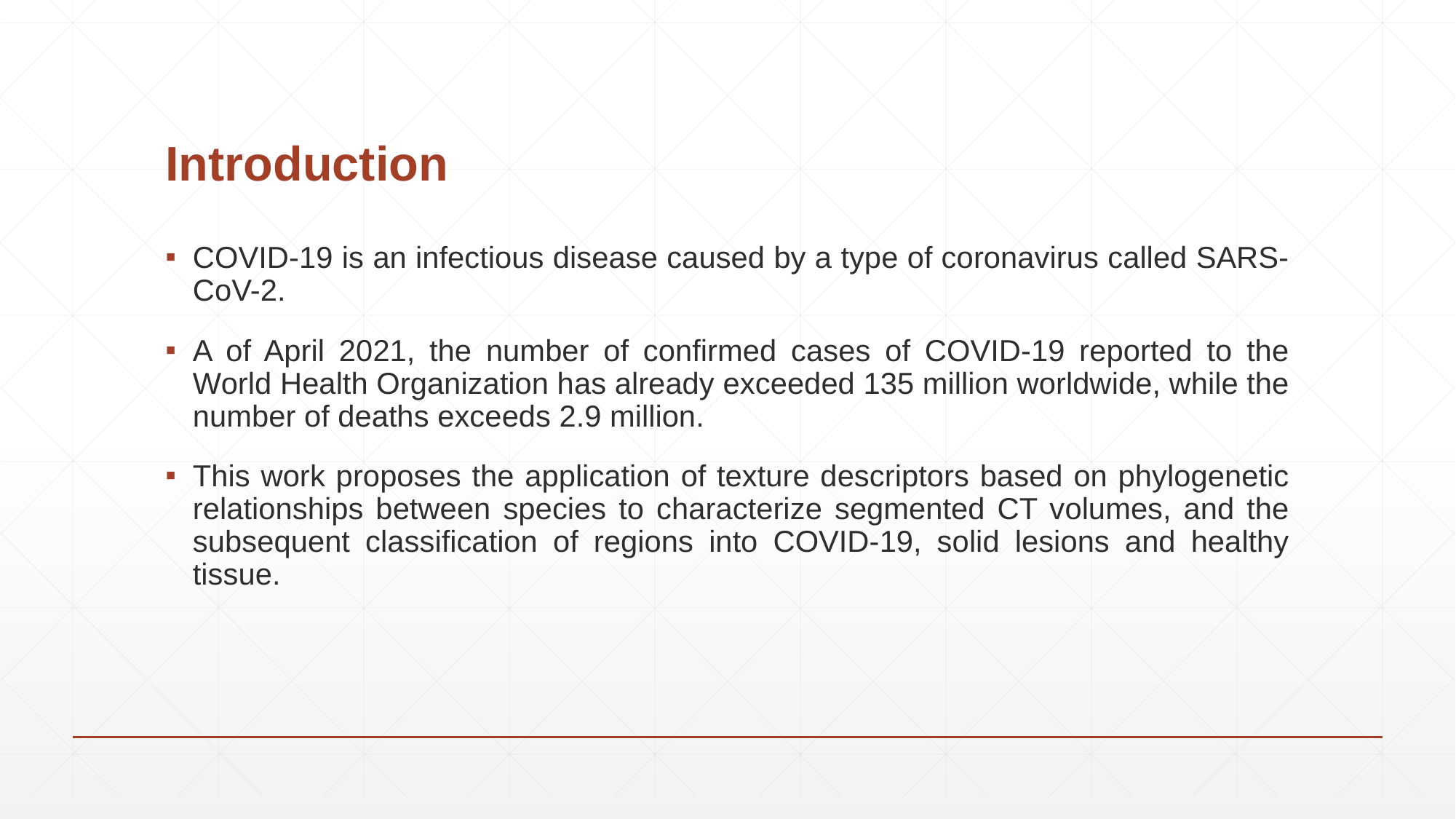

# Introduction
COVID-19 is an infectious disease caused by a type of coronavirus called SARS-CoV-2.
A of April 2021, the number of confirmed cases of COVID-19 reported to the World Health Organization has already exceeded 135 million worldwide, while the number of deaths exceeds 2.9 million.
This work proposes the application of texture descriptors based on phylogenetic relationships between species to characterize segmented CT volumes, and the subsequent classification of regions into COVID-19, solid lesions and healthy tissue.